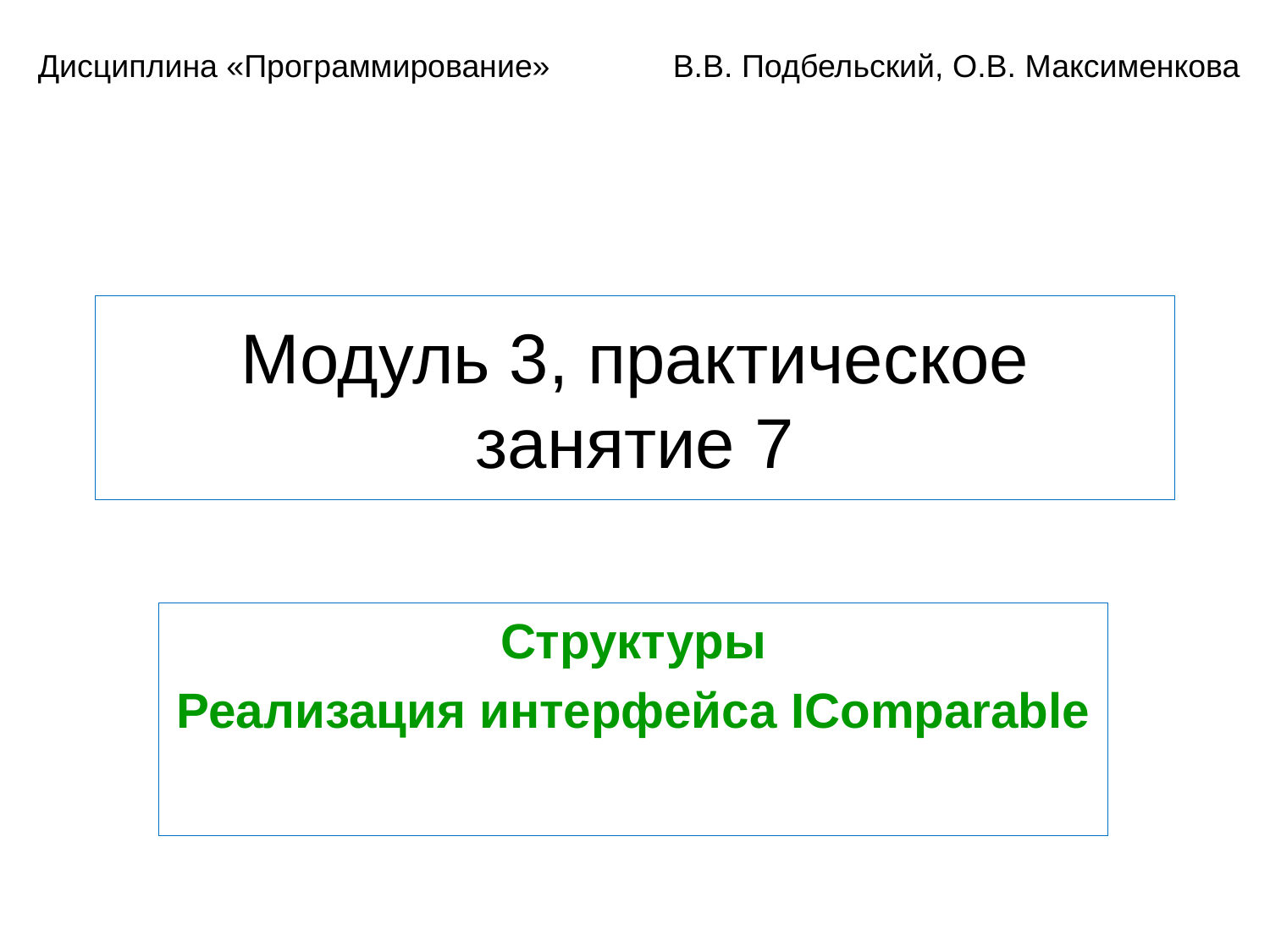

Дисциплина «Программирование»	В.В. Подбельский, О.В. Максименкова
# Модуль 3, практическое занятие 7
Структуры
Реализация интерфейса IComparable